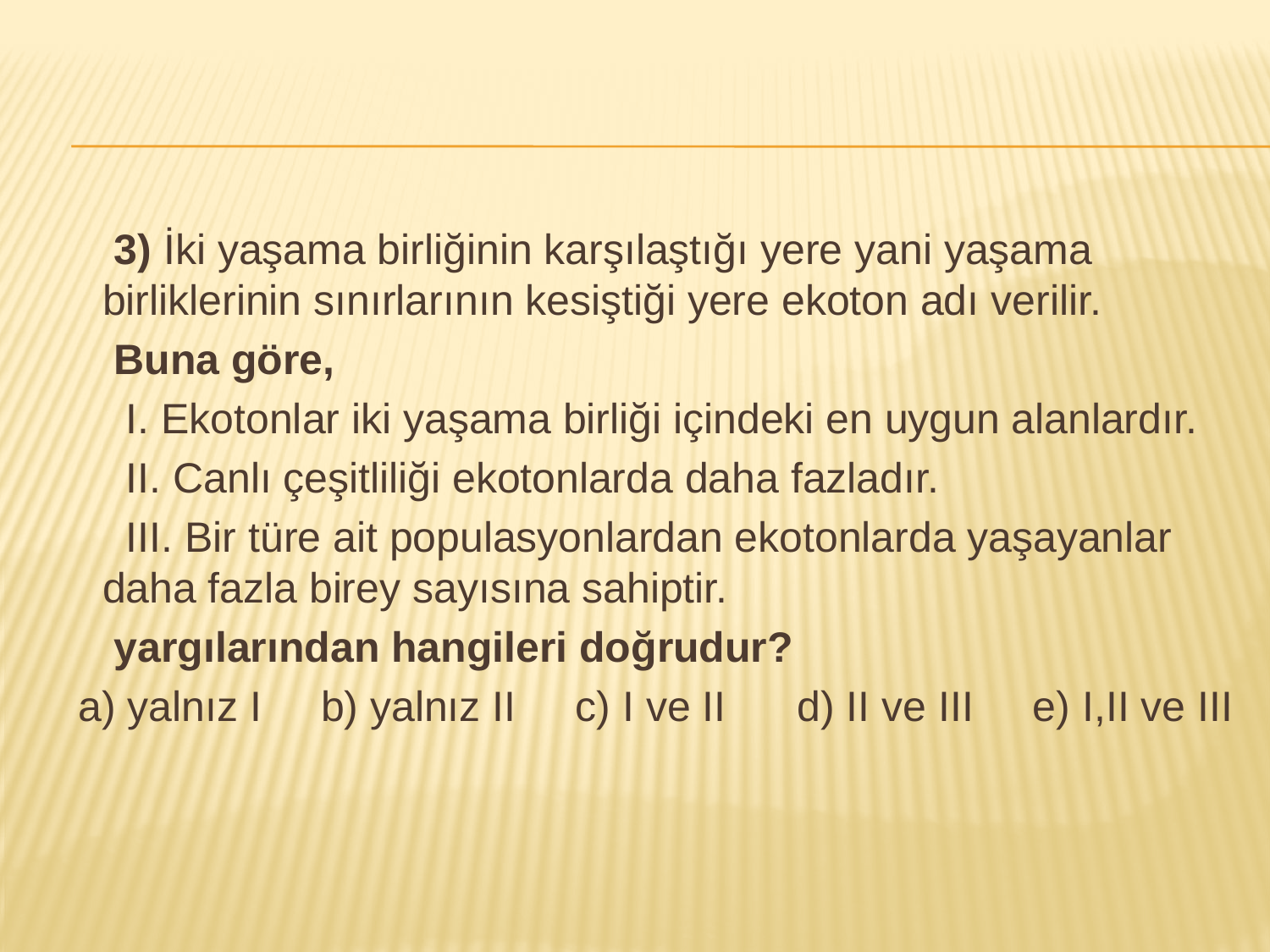

3) İki yaşama birliğinin karşılaştığı yere yani yaşama birliklerinin sınırlarının kesiştiği yere ekoton adı verilir.
     Buna göre,
      I. Ekotonlar iki yaşama birliği içindeki en uygun alanlardır.
      II. Canlı çeşitliliği ekotonlarda daha fazladır.
      III. Bir türe ait populasyonlardan ekotonlarda yaşayanlar daha fazla birey sayısına sahiptir.
     yargılarından hangileri doğrudur?
  a) yalnız I     b) yalnız II     c) I ve II      d) II ve III     e) I,II ve III